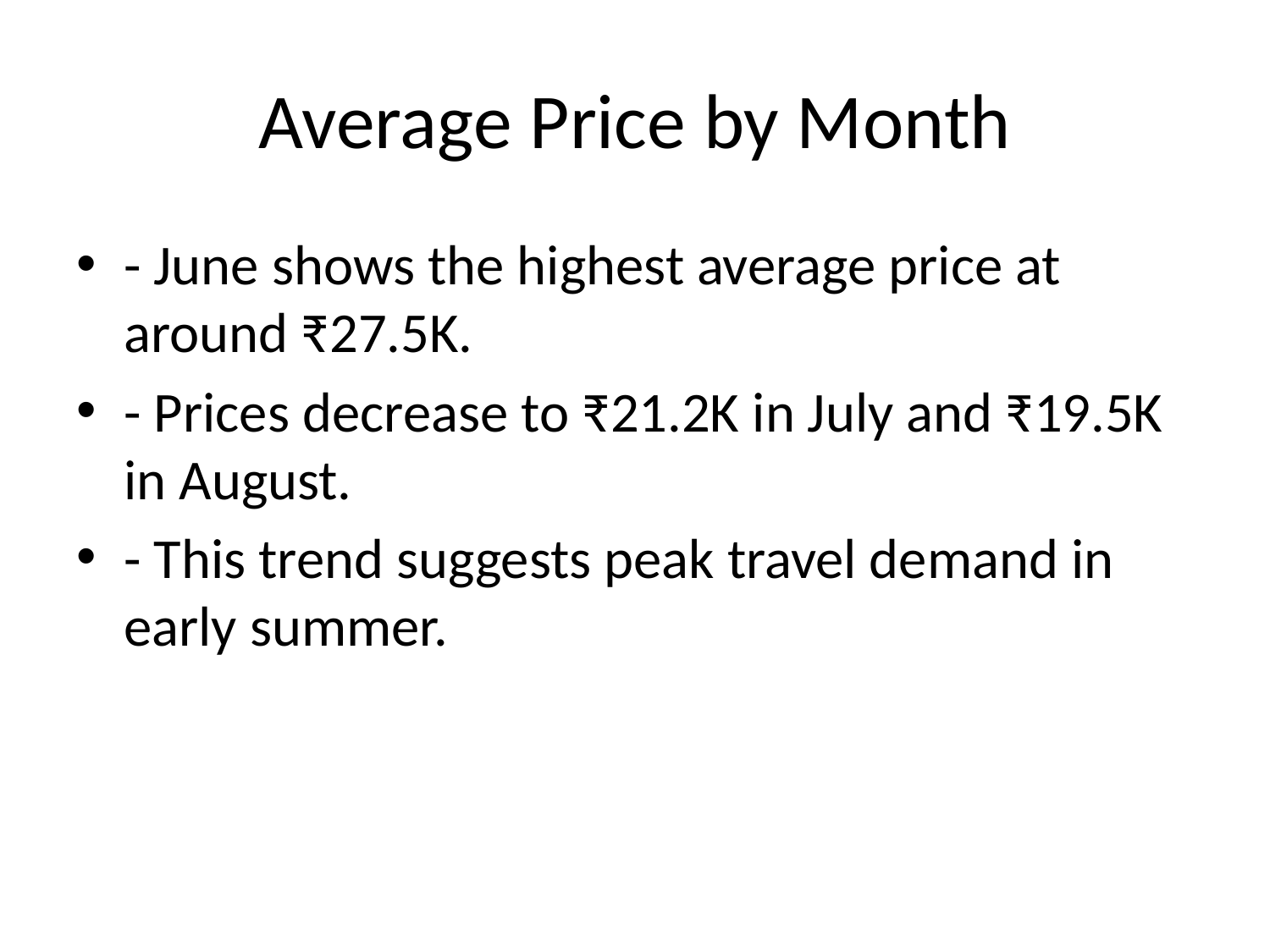

# Average Price by Month
- June shows the highest average price at around ₹27.5K.
- Prices decrease to ₹21.2K in July and ₹19.5K in August.
- This trend suggests peak travel demand in early summer.